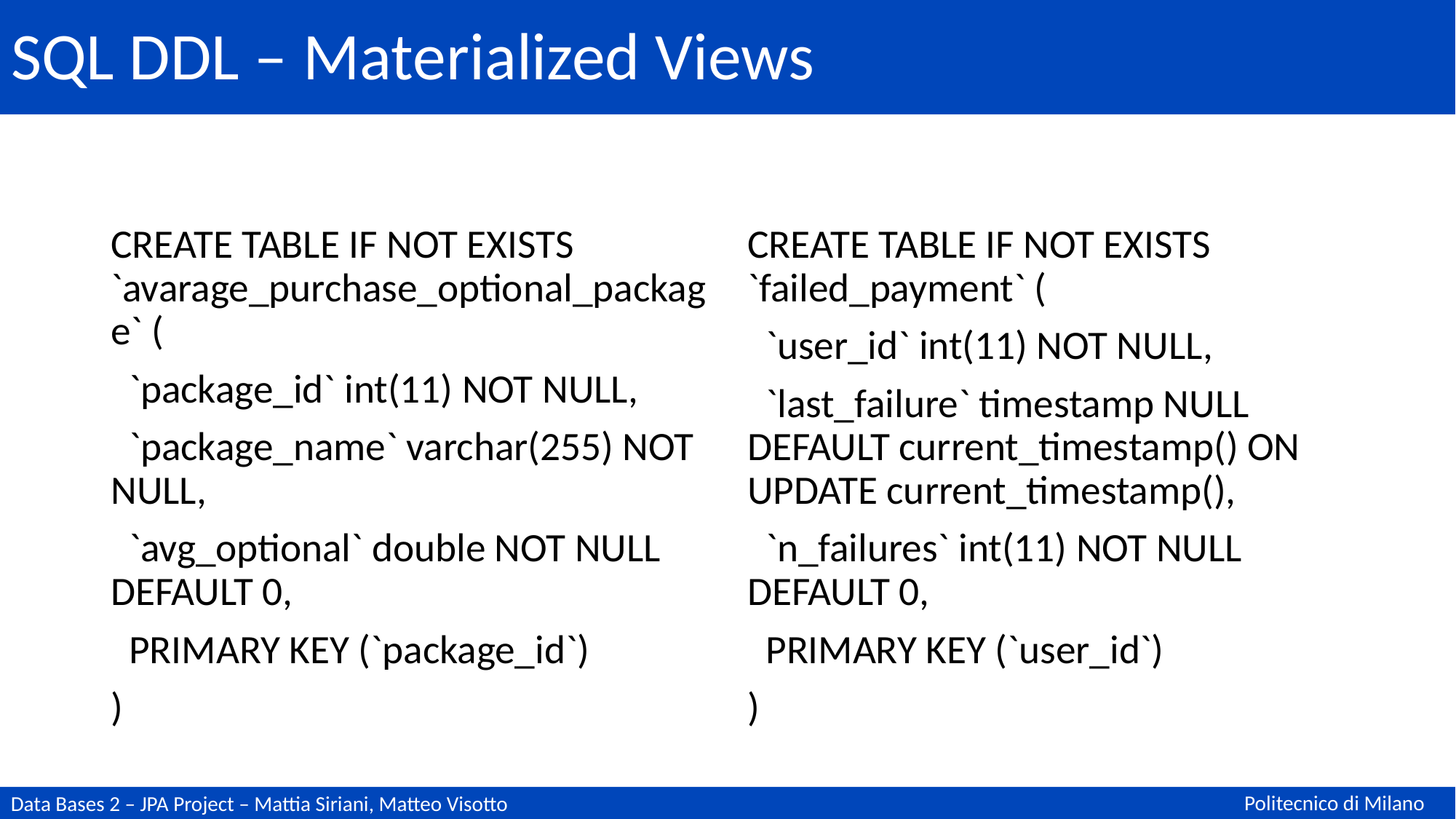

# SQL DDL – Materialized Views
CREATE TABLE IF NOT EXISTS `avarage_purchase_optional_package` (
  `package_id` int(11) NOT NULL,
  `package_name` varchar(255) NOT NULL,
  `avg_optional` double NOT NULL DEFAULT 0,
  PRIMARY KEY (`package_id`)
)
CREATE TABLE IF NOT EXISTS `failed_payment` (
  `user_id` int(11) NOT NULL,
  `last_failure` timestamp NULL DEFAULT current_timestamp() ON UPDATE current_timestamp(),
  `n_failures` int(11) NOT NULL DEFAULT 0,
  PRIMARY KEY (`user_id`)
)